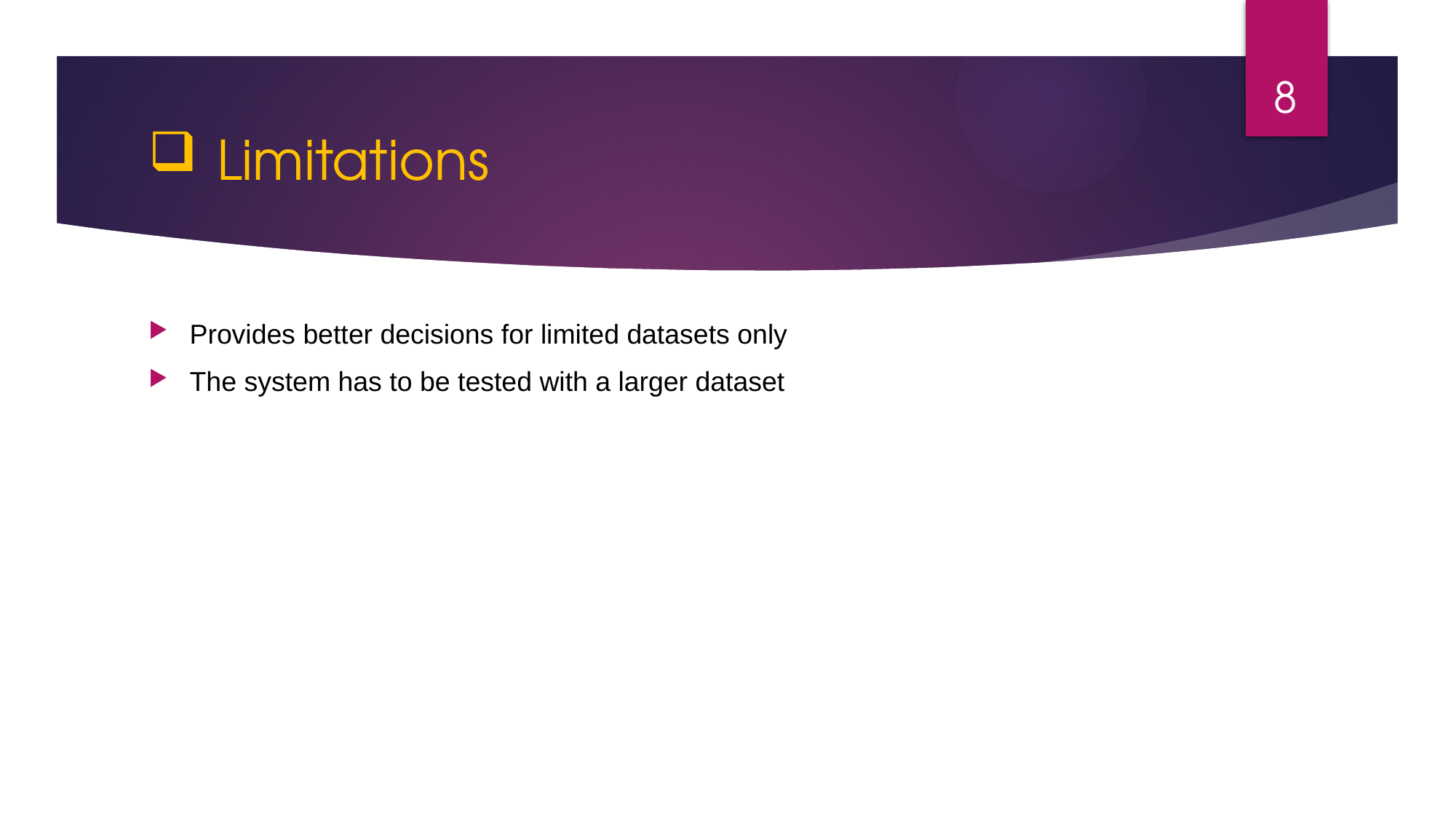

8
# Limitations
Provides better decisions for limited datasets only
The system has to be tested with a larger dataset